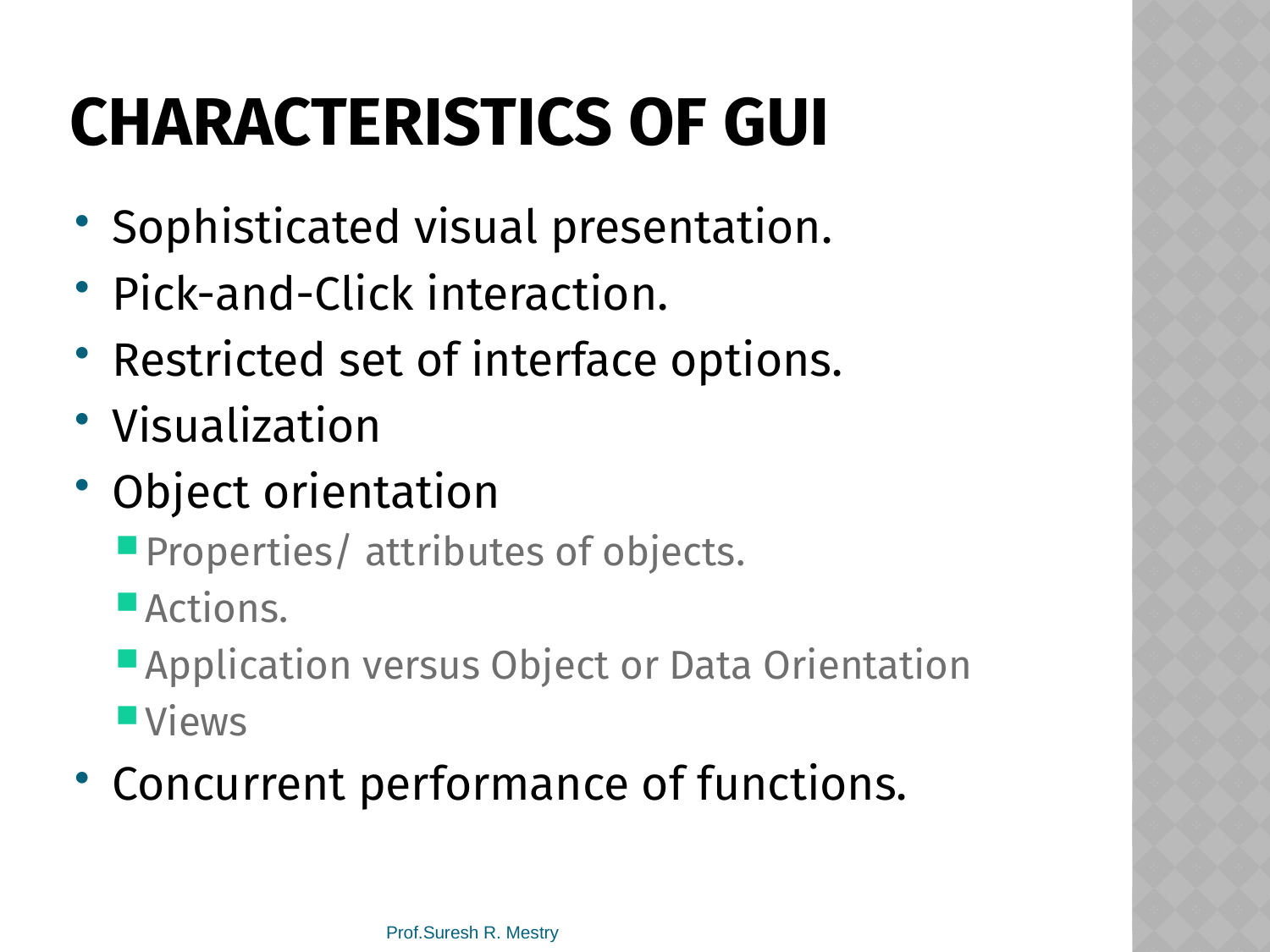

# Characteristics of GUI
Sophisticated visual presentation.
Pick-and-Click interaction.
Restricted set of interface options.
Visualization
Object orientation
Properties/ attributes of objects.
Actions.
Application versus Object or Data Orientation
Views
Concurrent performance of functions.
Prof.Suresh R. Mestry